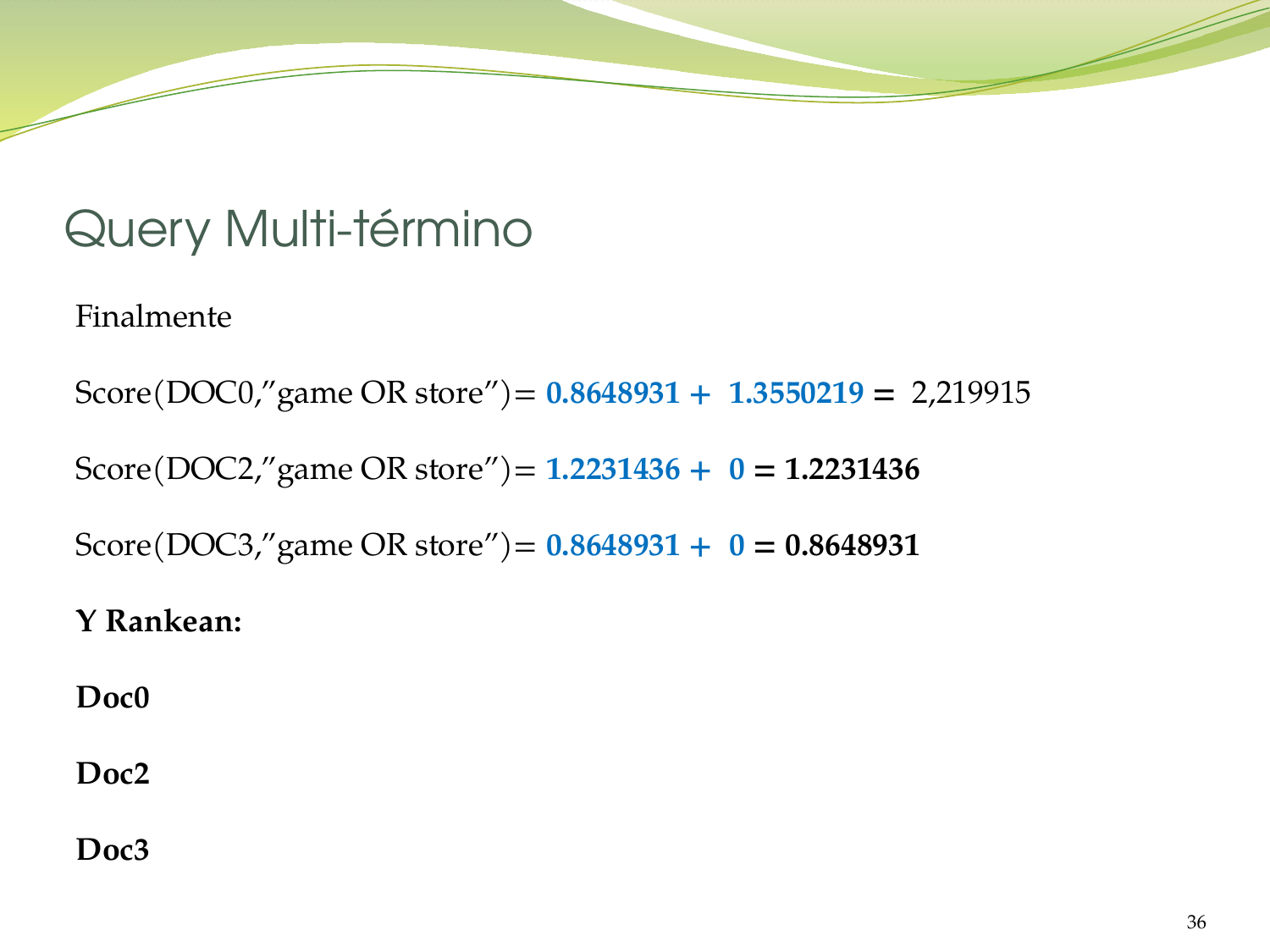

# Query Multi-término
Finalmente

Score(DOC0,”game OR store”)= 0.8648931 +  1.3550219 =  2,219915

Score(DOC2,”game OR store”)= 1.2231436 +  0 = 1.2231436

Score(DOC3,”game OR store”)= 0.8648931 +  0 = 0.8648931

Y Rankean:

Doc0

Doc2

Doc3

36